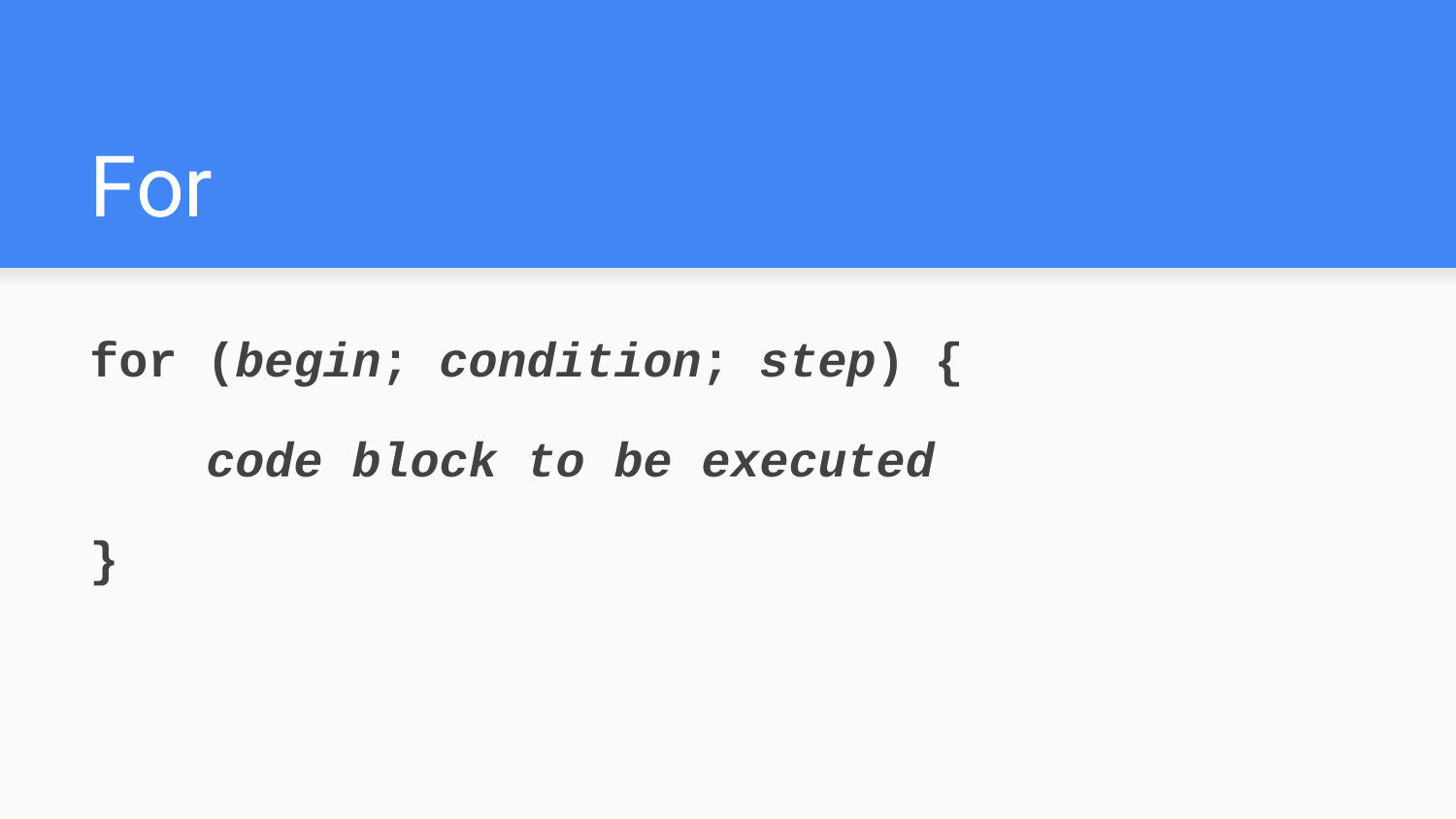

# For
for (begin; condition; step) {
    code block to be executed
}